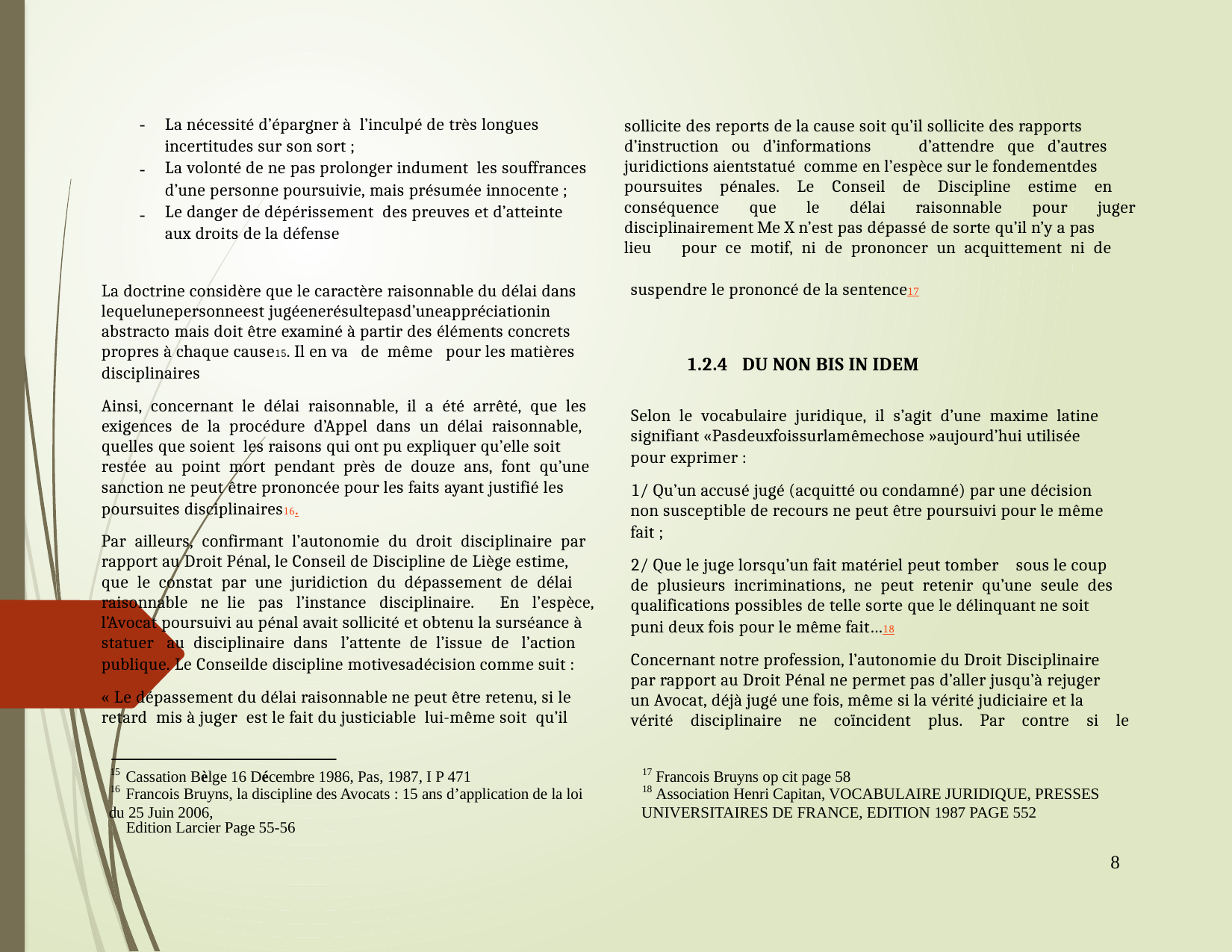

La nécessité d’épargner à  l’inculpé de très longues
incertitudes sur son sort ;
La volonté de ne pas prolonger indument  les souffrances
d’une personne poursuivie, mais présumée innocente ;
Le danger de dépérissement  des preuves et d’atteinte
aux droits de la défense
sollicite des reports de la cause soit qu’il sollicite des rapports
d’instruction   ou   d’informations           d’attendre   que   d’autres
juridictions aientstatué  comme en l’espèce sur le fondementdes
poursuites    pénales.    Le    Conseil    de    Discipline    estime    en
conséquence       que       le       délai       raisonnable       pour       juger
disciplinairement Me X n’est pas dépassé de sorte qu’il n’y a pas
lieu       pour  ce  motif,  ni  de  prononcer  un  acquittement  ni  de
-

-

-
suspendre le prononcé de la sentence17

	1.2.4   DU NON BIS IN IDEM

Selon  le  vocabulaire  juridique,  il  s’agit  d’une  maxime  latine
signifiant «Pasdeuxfoissurlamêmechose »aujourd’hui utilisée
pour exprimer :
1/ Qu’un accusé jugé (acquitté ou condamné) par une décision
non susceptible de recours ne peut être poursuivi pour le même
fait ;
2/ Que le juge lorsqu’un fait matériel peut tomber    sous le coup
de  plusieurs  incriminations,  ne  peut  retenir  qu’une  seule  des
qualifications possibles de telle sorte que le délinquant ne soit
puni deux fois pour le même fait…18
Concernant notre profession, l’autonomie du Droit Disciplinaire
par rapport au Droit Pénal ne permet pas d’aller jusqu’à rejuger
un Avocat, déjà jugé une fois, même si la vérité judiciaire et la
vérité    disciplinaire    ne    coïncident    plus.    Par    contre    si    le
La doctrine considère que le caractère raisonnable du délai dans
lequelunepersonneest jugéenerésultepasd’uneappréciationin
abstracto mais doit être examiné à partir des éléments concrets
propres à chaque cause15. Il en va   de  même   pour les matières
disciplinaires
Ainsi,  concernant  le  délai  raisonnable,  il  a  été  arrêté,  que  les
exigences  de  la  procédure  d’Appel  dans  un  délai  raisonnable,
quelles que soient  les raisons qui ont pu expliquer qu’elle soit
restée  au  point  mort  pendant  près  de  douze  ans,  font  qu’une
sanction ne peut être prononcée pour les faits ayant justifié les
poursuites disciplinaires16.
Par  ailleurs,  confirmant  l’autonomie  du  droit  disciplinaire  par
rapport au Droit Pénal, le Conseil de Discipline de Liège estime,
que  le  constat  par  une  juridiction  du  dépassement  de  délai
raisonnable   ne  lie   pas   l’instance   disciplinaire.      En   l’espèce,
l’Avocat poursuivi au pénal avait sollicité et obtenu la surséance à
statuer   au  disciplinaire  dans   l’attente  de  l’issue  de   l’action
publique. Le Conseilde discipline motivesadécision comme suit :
« Le dépassement du délai raisonnable ne peut être retenu, si le
retard  mis à juger  est le fait du justiciable  lui-même soit  qu’il

15
16
17
18
Cassation Bèlge 16 Décembre 1986, Pas, 1987, I P 471
Francois Bruyns, la discipline des Avocats : 15 ans d’application de la loi
Francois Bruyns op cit page 58
Association Henri Capitan, VOCABULAIRE JURIDIQUE, PRESSES
du 25 Juin 2006,
	Edition Larcier Page 55-56
UNIVERSITAIRES DE FRANCE, EDITION 1987 PAGE 552
8